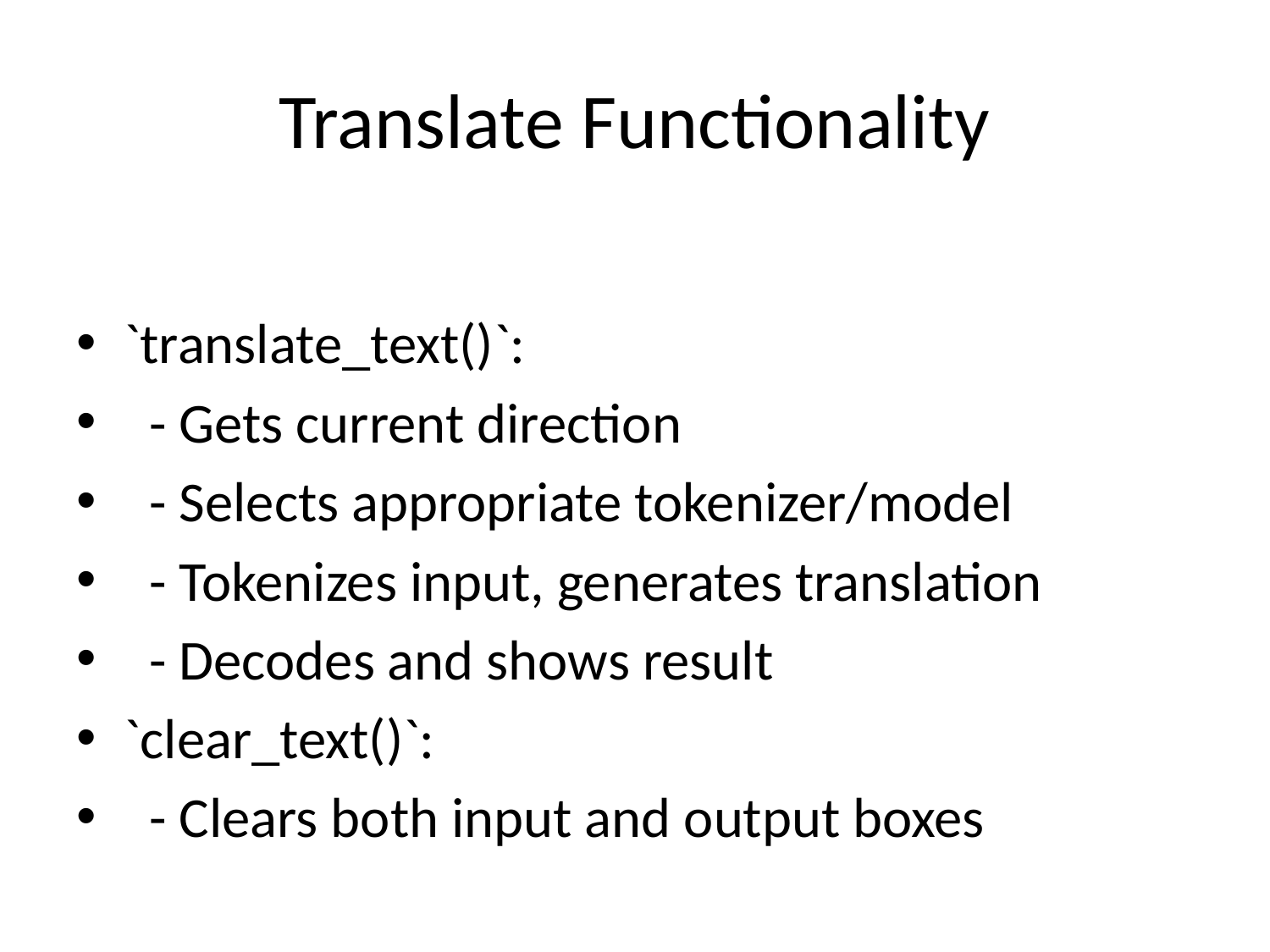

# Translate Functionality

`translate_text()`:
  - Gets current direction
  - Selects appropriate tokenizer/model
  - Tokenizes input, generates translation
  - Decodes and shows result
`clear_text()`:
  - Clears both input and output boxes